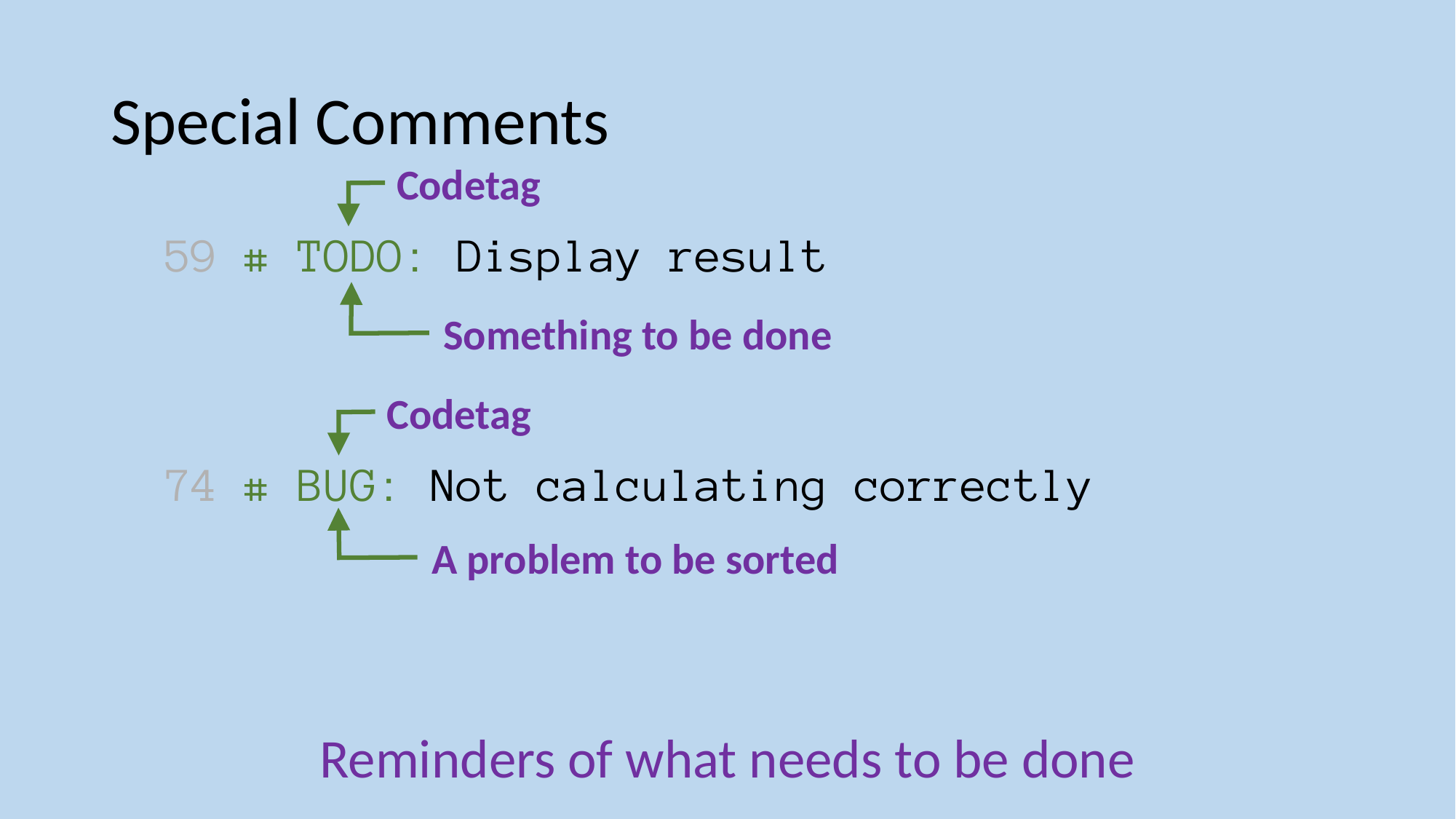

# Special Comments
Codetag
59 # TODO: Display result

74 # BUG: Not calculating correctly
Something to be done
Codetag
A problem to be sorted
Reminders of what needs to be done